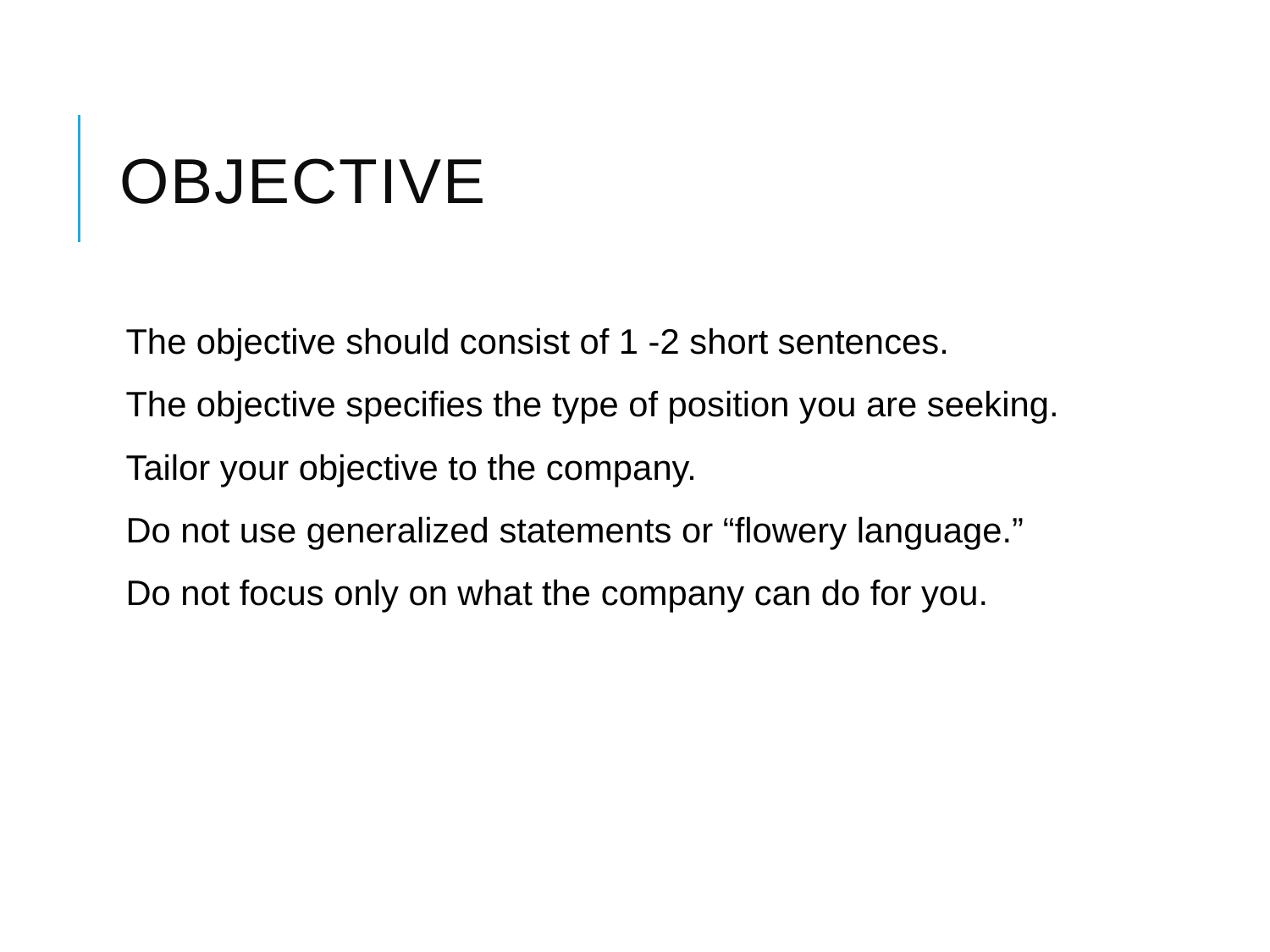

# Objective
The objective should consist of 1 -2 short sentences.
The objective specifies the type of position you are seeking.
Tailor your objective to the company.
Do not use generalized statements or “flowery language.”
Do not focus only on what the company can do for you.